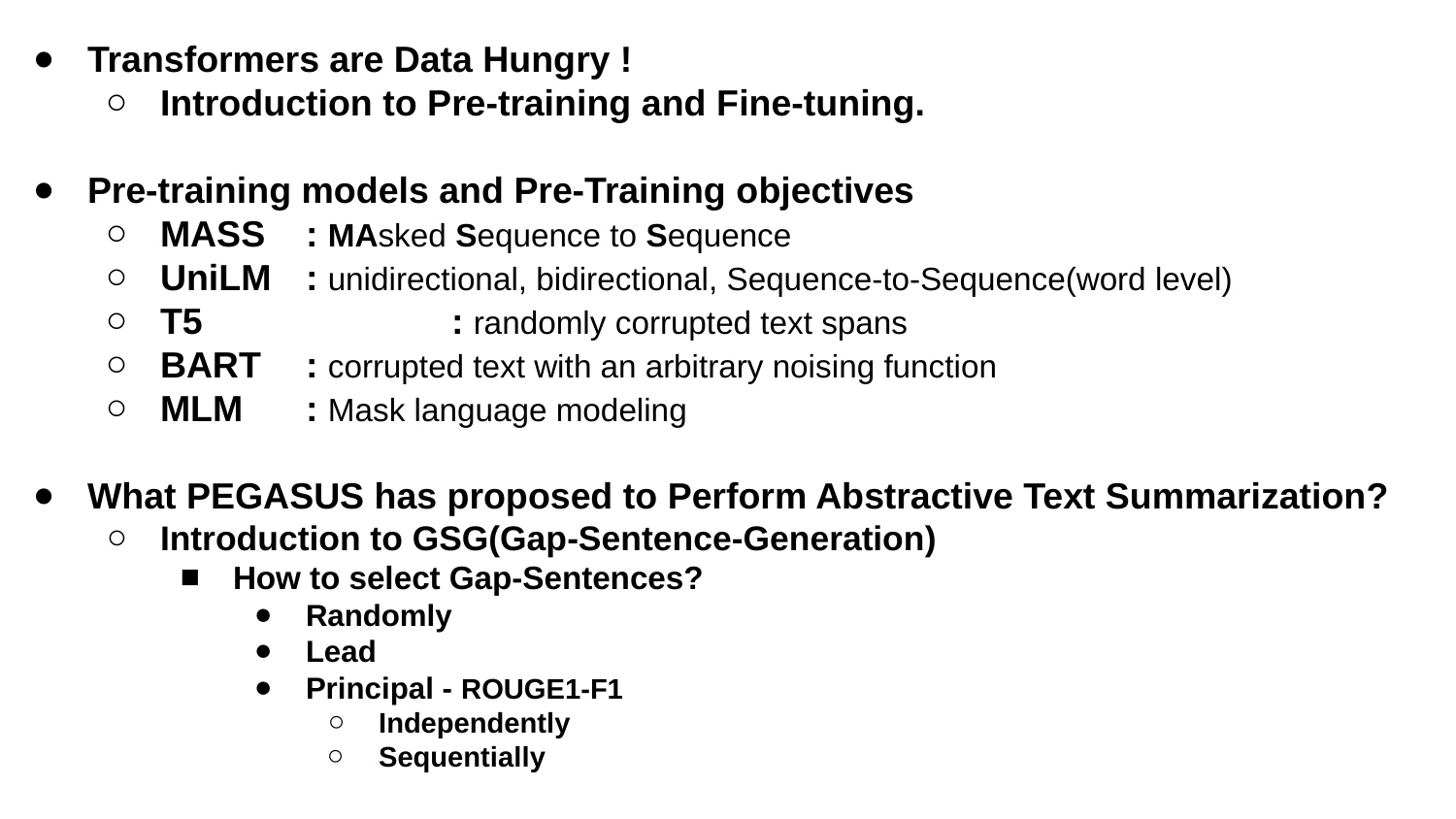

Transformers are Data Hungry !
Introduction to Pre-training and Fine-tuning.

Pre-training models and Pre-Training objectives
MASS 	: MAsked Sequence to Sequence
UniLM	: unidirectional, bidirectional, Sequence-to-Sequence(word level)
T5		: randomly corrupted text spans
BART	: corrupted text with an arbitrary noising function
MLM	: Mask language modeling

What PEGASUS has proposed to Perform Abstractive Text Summarization?
Introduction to GSG(Gap-Sentence-Generation)
How to select Gap-Sentences?
Randomly
Lead
Principal - ROUGE1-F1
Independently
Sequentially